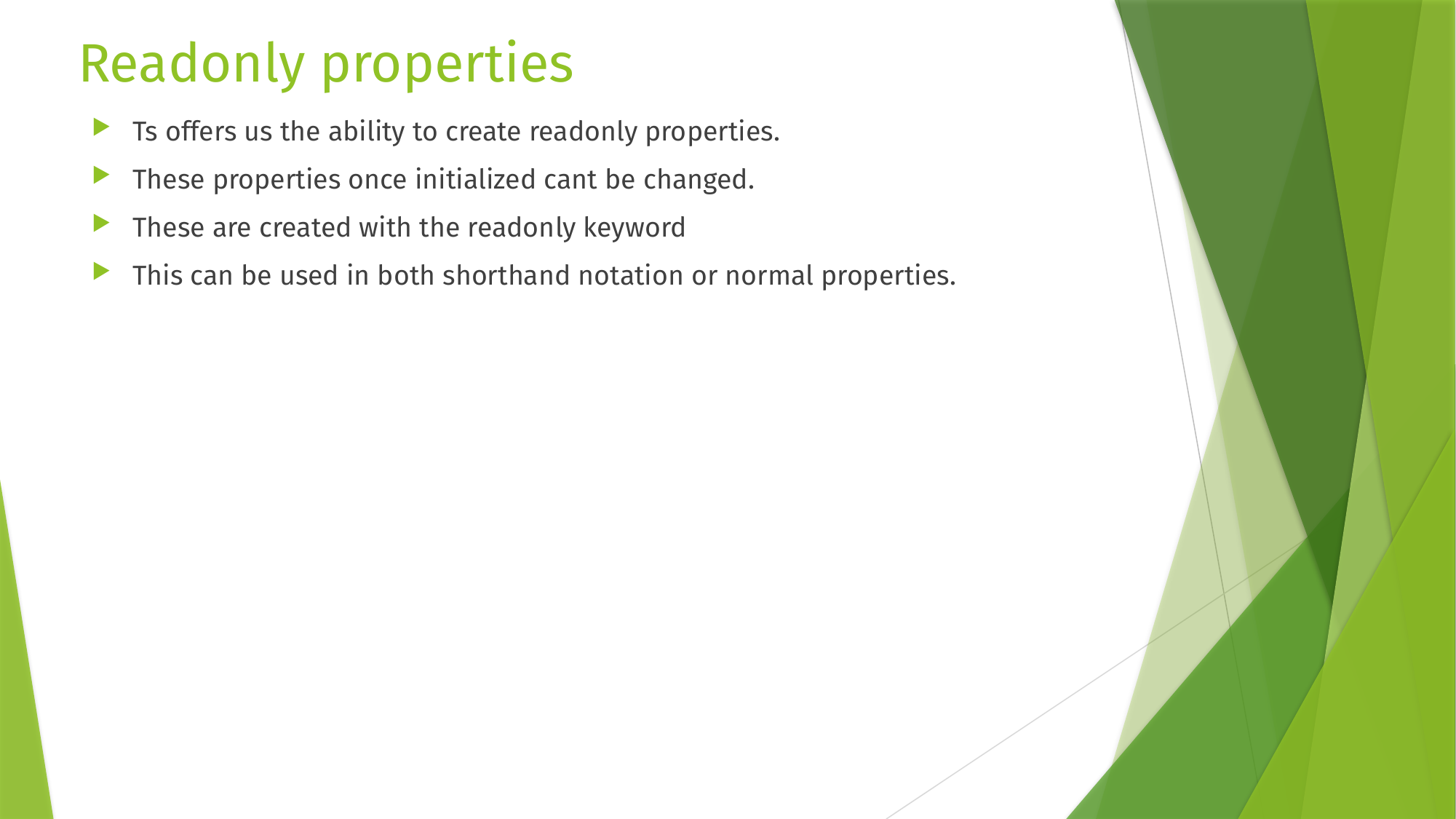

# Readonly properties
Ts offers us the ability to create readonly properties.
These properties once initialized cant be changed.
These are created with the readonly keyword
This can be used in both shorthand notation or normal properties.